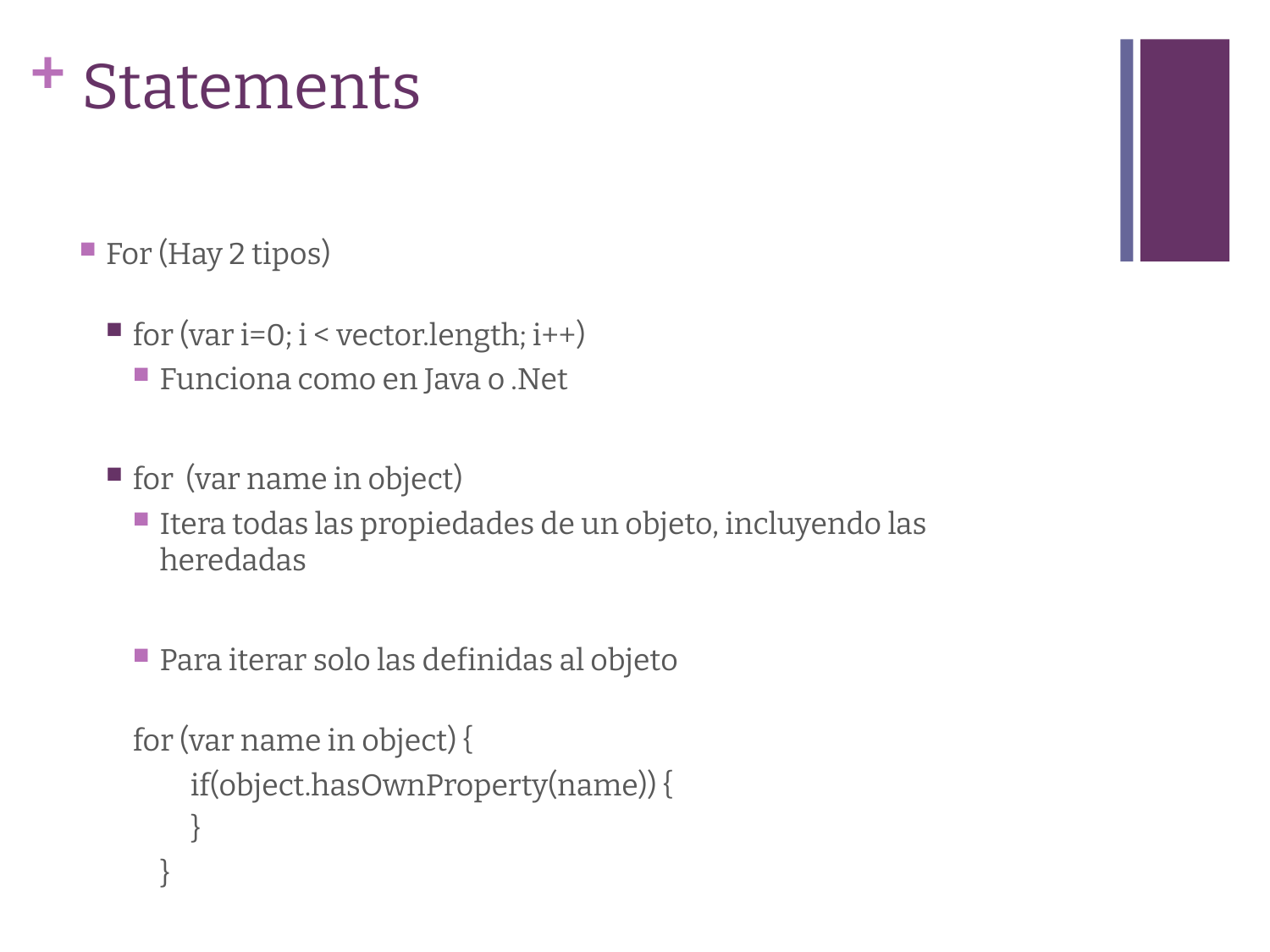

# Statements
For (Hay 2 tipos)
for (var i=0; i < vector.length; i++)
Funciona como en Java o .Net

for  (var name in object)
Itera todas las propiedades de un objeto, incluyendo las heredadas

Para iterar solo las definidas al objeto
	for (var name in object) {
     if(object.hasOwnProperty(name)) {
     }
}